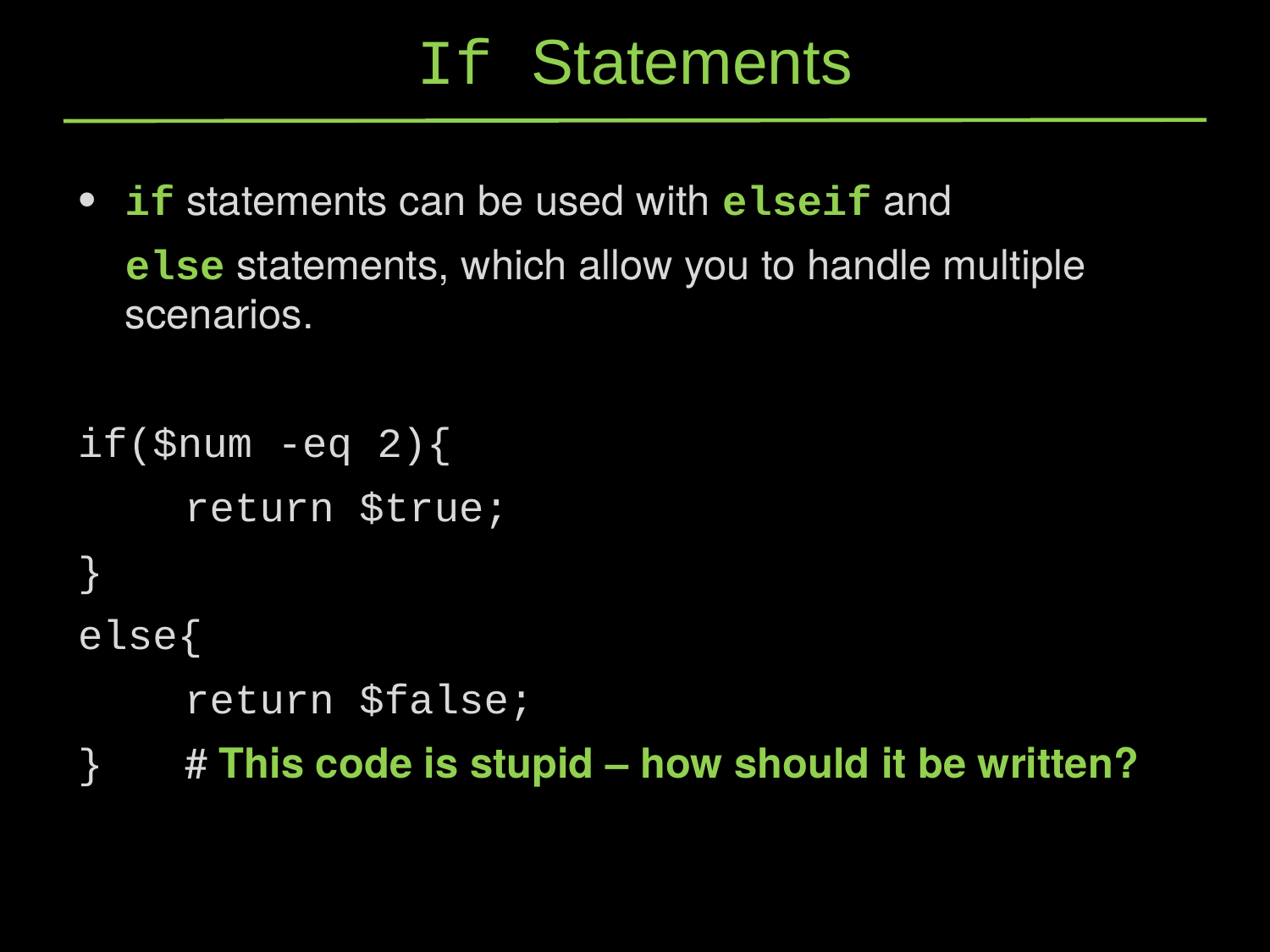

# If Statements
if statements can be used with elseif and
else statements, which allow you to handle multiple scenarios.

if($num -eq 2){
 	return $true;
}
else{
	return $false;
}	# This code is stupid – how should it be written?